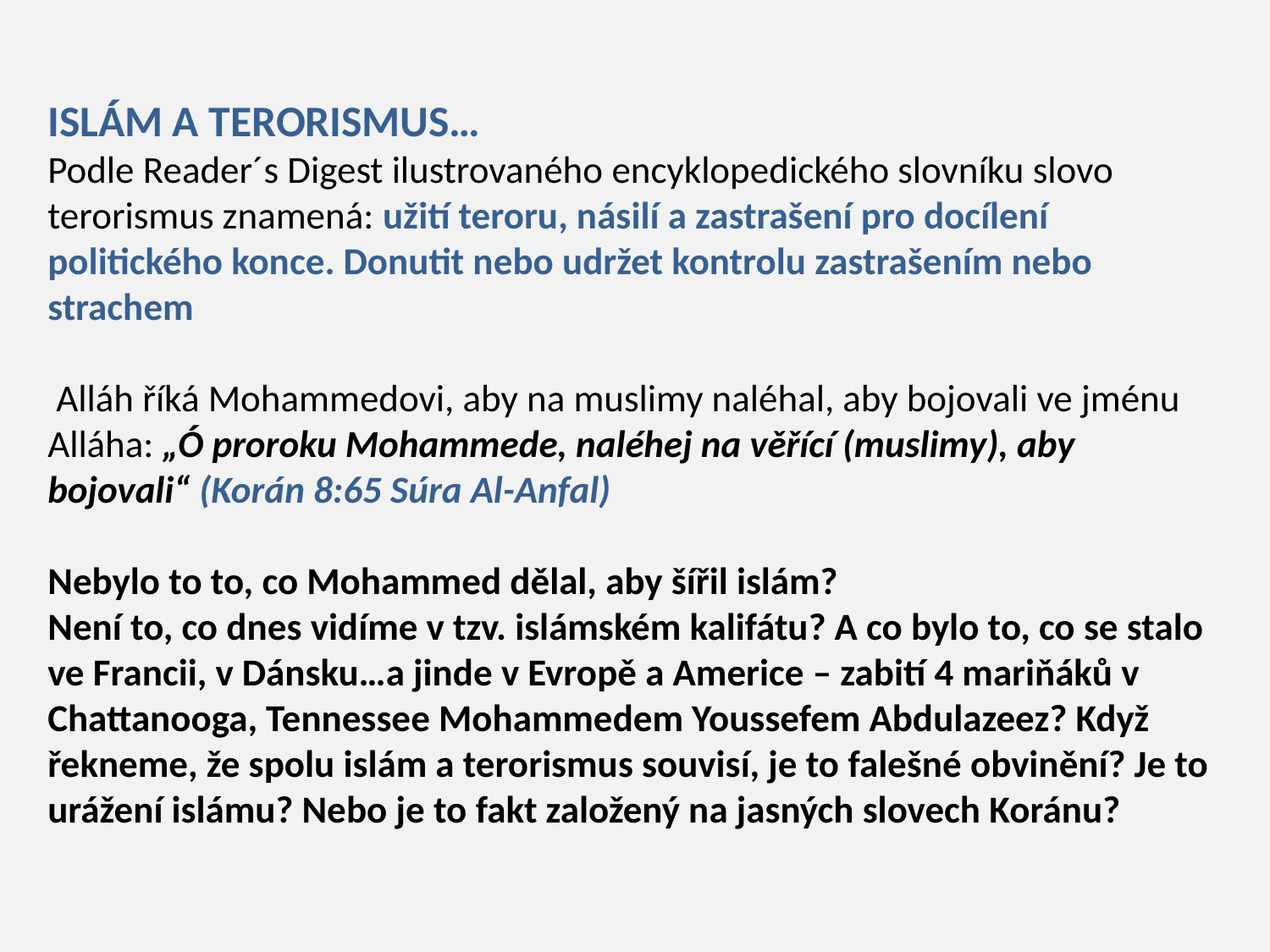

# ISLÁM A TERORISMUS… Podle Reader´s Digest ilustrovaného encyklopedického slovníku slovo terorismus znamená: užití teroru, násilí a zastrašení pro docílení politického konce. Donutit nebo udržet kontrolu zastrašením nebo strachem Alláh říká Mohammedovi, aby na muslimy naléhal, aby bojovali ve jménu Alláha: „Ó proroku Mohammede, naléhej na věřící (muslimy), aby bojovali“ (Korán 8:65 Súra Al-Anfal) Nebylo to to, co Mohammed dělal, aby šířil islám? Není to, co dnes vidíme v tzv. islámském kalifátu? A co bylo to, co se stalo ve Francii, v Dánsku…a jinde v Evropě a Americe – zabití 4 mariňáků v Chattanooga, Tennessee Mohammedem Youssefem Abdulazeez? Když řekneme, že spolu islám a terorismus souvisí, je to falešné obvinění? Je to urážení islámu? Nebo je to fakt založený na jasných slovech Koránu?